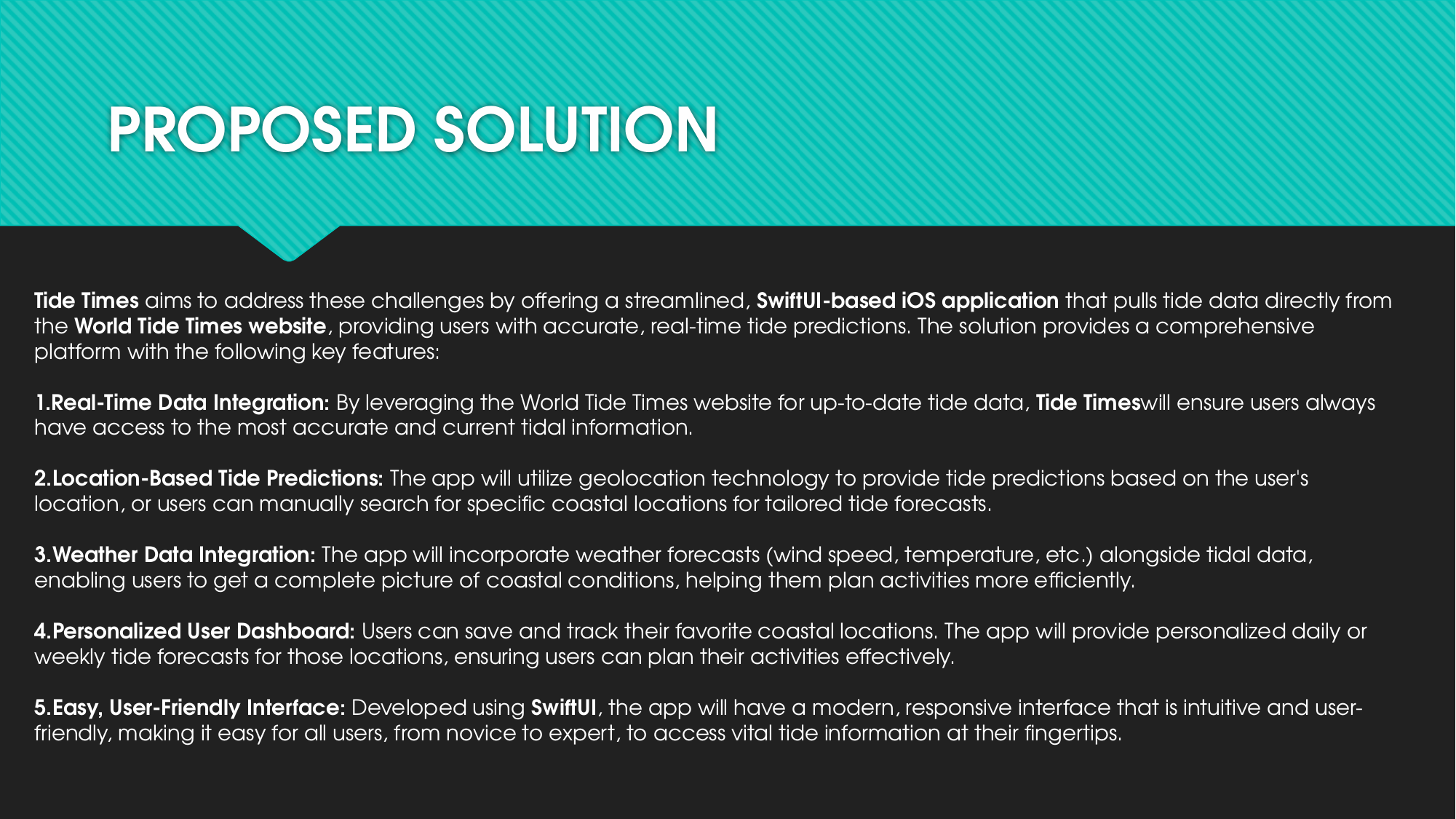

# PROPOSED SOLUTION

Tide Times aims to address these challenges by offering a streamlined, SwiftUI-based iOS application that pulls tide data directly from the World Tide Times website, providing users with accurate, real-time tide predictions. The solution provides a comprehensive platform with the following key features:

Real-Time Data Integration: By leveraging the World Tide Times website for up-to-date tide data, Tide Timeswill ensure users always have access to the most accurate and current tidal information.

Location-Based Tide Predictions: The app will utilize geolocation technology to provide tide predictions based on the user's location, or users can manually search for specific coastal locations for tailored tide forecasts.

Weather Data Integration: The app will incorporate weather forecasts (wind speed, temperature, etc.) alongside tidal data, enabling users to get a complete picture of coastal conditions, helping them plan activities more efficiently.

Personalized User Dashboard: Users can save and track their favorite coastal locations. The app will provide personalized daily or weekly tide forecasts for those locations, ensuring users can plan their activities effectively.

Easy, User-Friendly Interface: Developed using SwiftUI, the app will have a modern, responsive interface that is intuitive and user-friendly, making it easy for all users, from novice to expert, to access vital tide information at their fingertips.